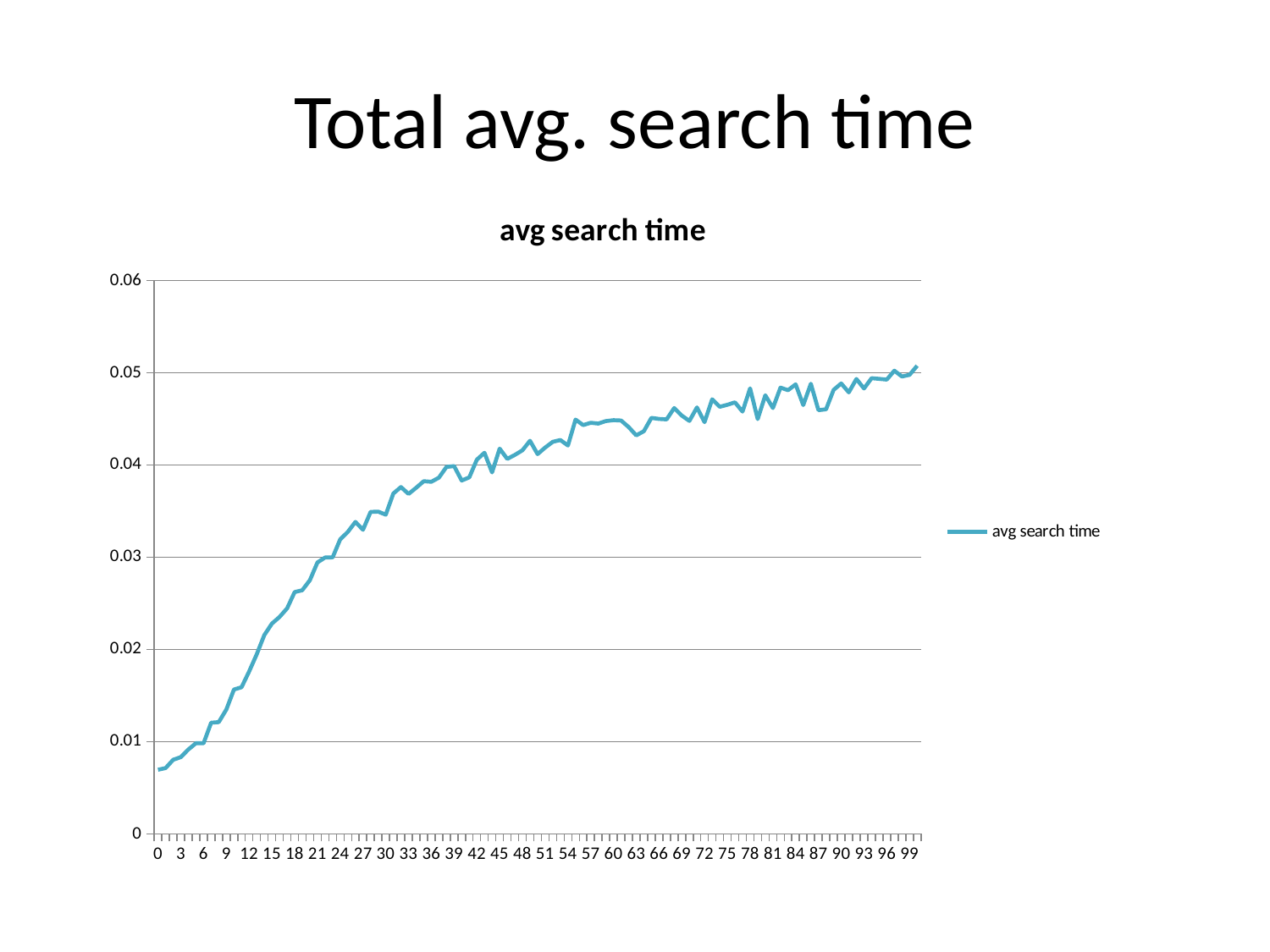

# Total avg. search time

### Chart:

| Category | avg search time |
|---|---|
| 0.0 | 0.00695 |
| 1.0 | 0.0071333335 |
| 2.0 | 0.008033333 |
| 3.0 | 0.008316667 |
| 4.0 | 0.00915 |
| 5.0 | 0.009833333 |
| 6.0 | 0.009816667 |
| 7.0 | 0.01205 |
| 8.0 | 0.012116667 |
| 9.0 | 0.013483333 |
| 10.0 | 0.01565 |
| 11.0 | 0.0159 |
| 12.0 | 0.0176 |
| 13.0 | 0.019466667 |
| 14.0 | 0.02155 |
| 15.0 | 0.0228 |
| 16.0 | 0.023516666 |
| 17.0 | 0.02445 |
| 18.0 | 0.026216667 |
| 19.0 | 0.026416667 |
| 20.0 | 0.0275 |
| 21.0 | 0.029433334 |
| 22.0 | 0.029966667 |
| 23.0 | 0.029983334 |
| 24.0 | 0.031933334 |
| 25.0 | 0.03275 |
| 26.0 | 0.033833332 |
| 27.0 | 0.032983333 |
| 28.0 | 0.034916665 |
| 29.0 | 0.03495 |
| 30.0 | 0.034616668 |
| 31.0 | 0.036916666 |
| 32.0 | 0.037616666 |
| 33.0 | 0.036866665 |
| 34.0 | 0.03753333 |
| 35.0 | 0.03825 |
| 36.0 | 0.03818333 |
| 37.0 | 0.03863333 |
| 38.0 | 0.0398 |
| 39.0 | 0.039883334 |
| 40.0 | 0.038316667 |
| 41.0 | 0.038666666 |
| 42.0 | 0.040583335 |
| 43.0 | 0.041333333 |
| 44.0 | 0.0392 |
| 45.0 | 0.041783333 |
| 46.0 | 0.040666666 |
| 47.0 | 0.0411 |
| 48.0 | 0.0416 |
| 49.0 | 0.042633332 |
| 50.0 | 0.041183334 |
| 51.0 | 0.0419 |
| 52.0 | 0.042516667 |
| 53.0 | 0.042716667 |
| 54.0 | 0.042116668 |
| 55.0 | 0.044933334 |
| 56.0 | 0.044333335 |
| 57.0 | 0.04458333 |
| 58.0 | 0.0445 |
| 59.0 | 0.04476667 |
| 60.0 | 0.044866666 |
| 61.0 | 0.044833332 |
| 62.0 | 0.04411667 |
| 63.0 | 0.043216668 |
| 64.0 | 0.04366667 |
| 65.0 | 0.045116667 |
| 66.0 | 0.045 |
| 67.0 | 0.04495 |
| 68.0 | 0.046183333 |
| 69.0 | 0.045366667 |
| 70.0 | 0.044783335 |
| 71.0 | 0.04625 |
| 72.0 | 0.04465 |
| 73.0 | 0.047133334 |
| 74.0 | 0.04631667 |
| 75.0 | 0.046533335 |
| 76.0 | 0.0468 |
| 77.0 | 0.0458 |
| 78.0 | 0.048316665 |
| 79.0 | 0.044983335 |
| 80.0 | 0.047566667 |
| 81.0 | 0.046183333 |
| 82.0 | 0.0484 |
| 83.0 | 0.048116665 |
| 84.0 | 0.04875 |
| 85.0 | 0.0465 |
| 86.0 | 0.048816666 |
| 87.0 | 0.04595 |
| 88.0 | 0.04605 |
| 89.0 | 0.04815 |
| 90.0 | 0.04885 |
| 91.0 | 0.04788333 |
| 92.0 | 0.049333334 |
| 93.0 | 0.0483 |
| 94.0 | 0.049416665 |
| 95.0 | 0.04935 |
| 96.0 | 0.049266666 |
| 97.0 | 0.050233334 |
| 98.0 | 0.0496 |
| 99.0 | 0.049783334 |
| 100.0 | 0.050766665 |